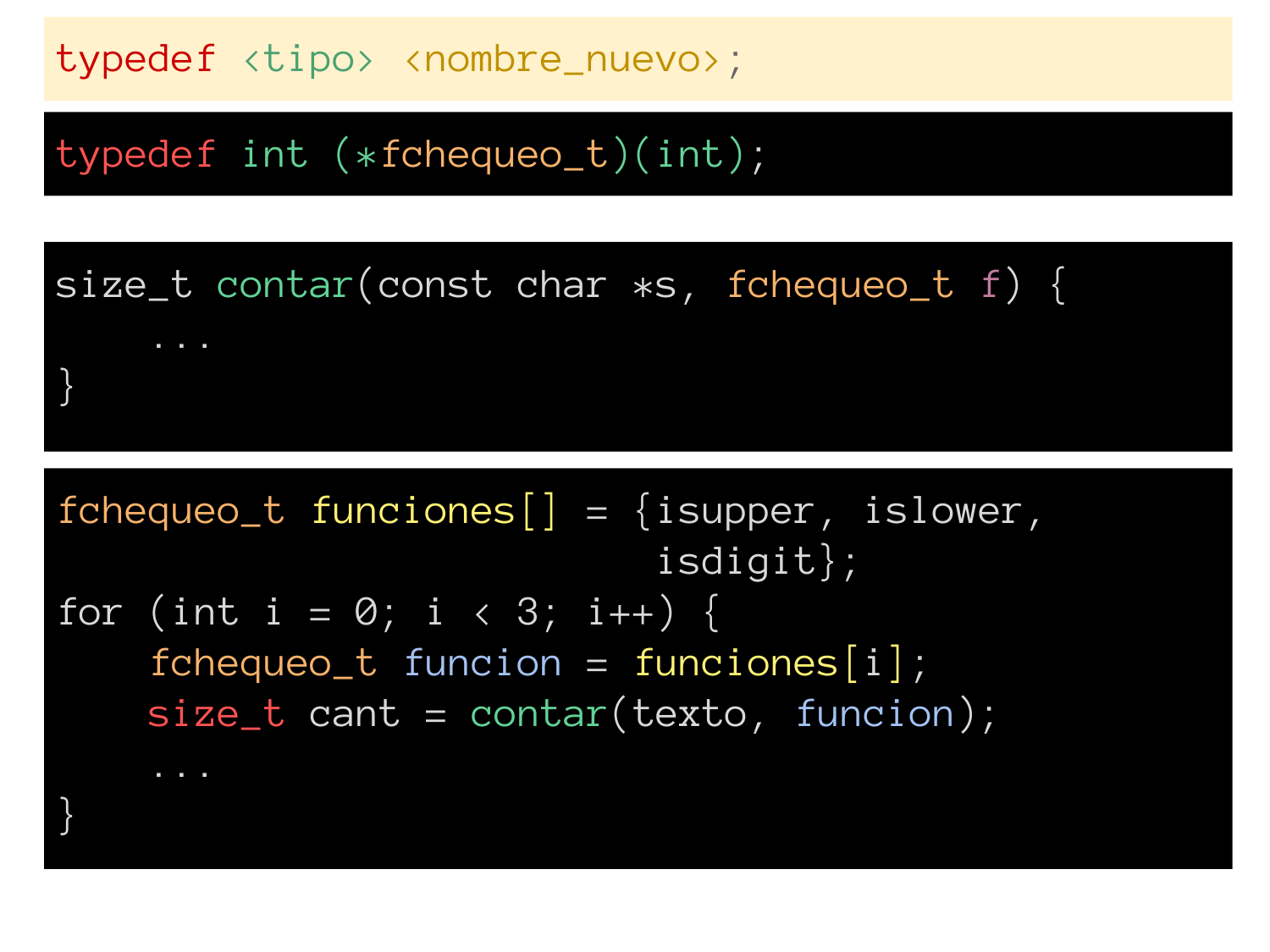

typedef <tipo> <nombre_nuevo>;
typedef int (*fchequeo_t)(int);
size_t contar(const char *s, fchequeo_t f) {
    ...
}
fchequeo_t funciones[] = {isupper, islower,
                          isdigit};
for (int i = 0; i < 3; i++) {
    fchequeo_t funcion = funciones[i];
    size_t cant = contar(texto, funcion);
    ...
}